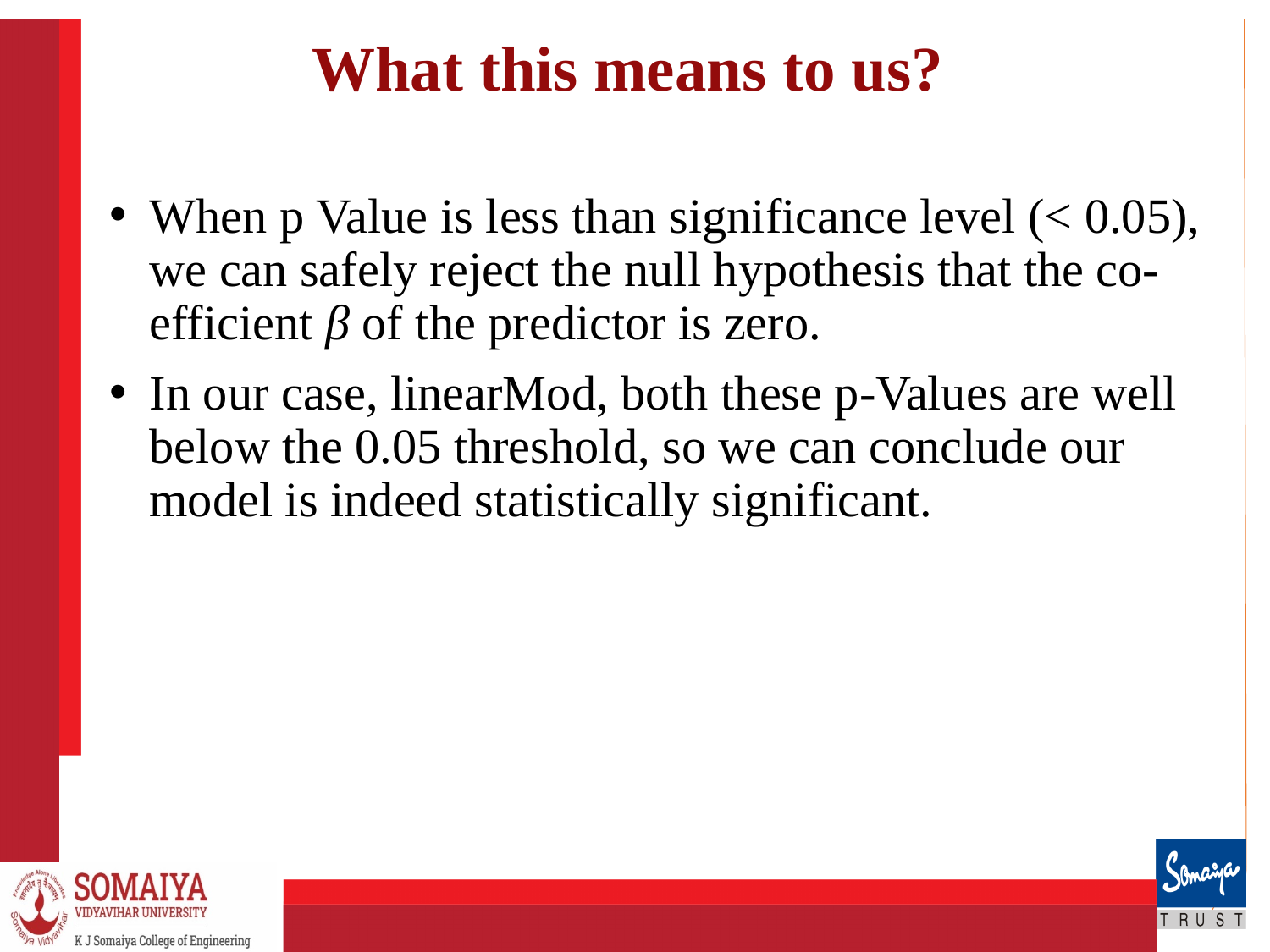

# What this means to us?
When p Value is less than significance level (< 0.05), we can safely reject the null hypothesis that the co-efficient β of the predictor is zero.
In our case, linearMod, both these p-Values are well below the 0.05 threshold, so we can conclude our model is indeed statistically significant.